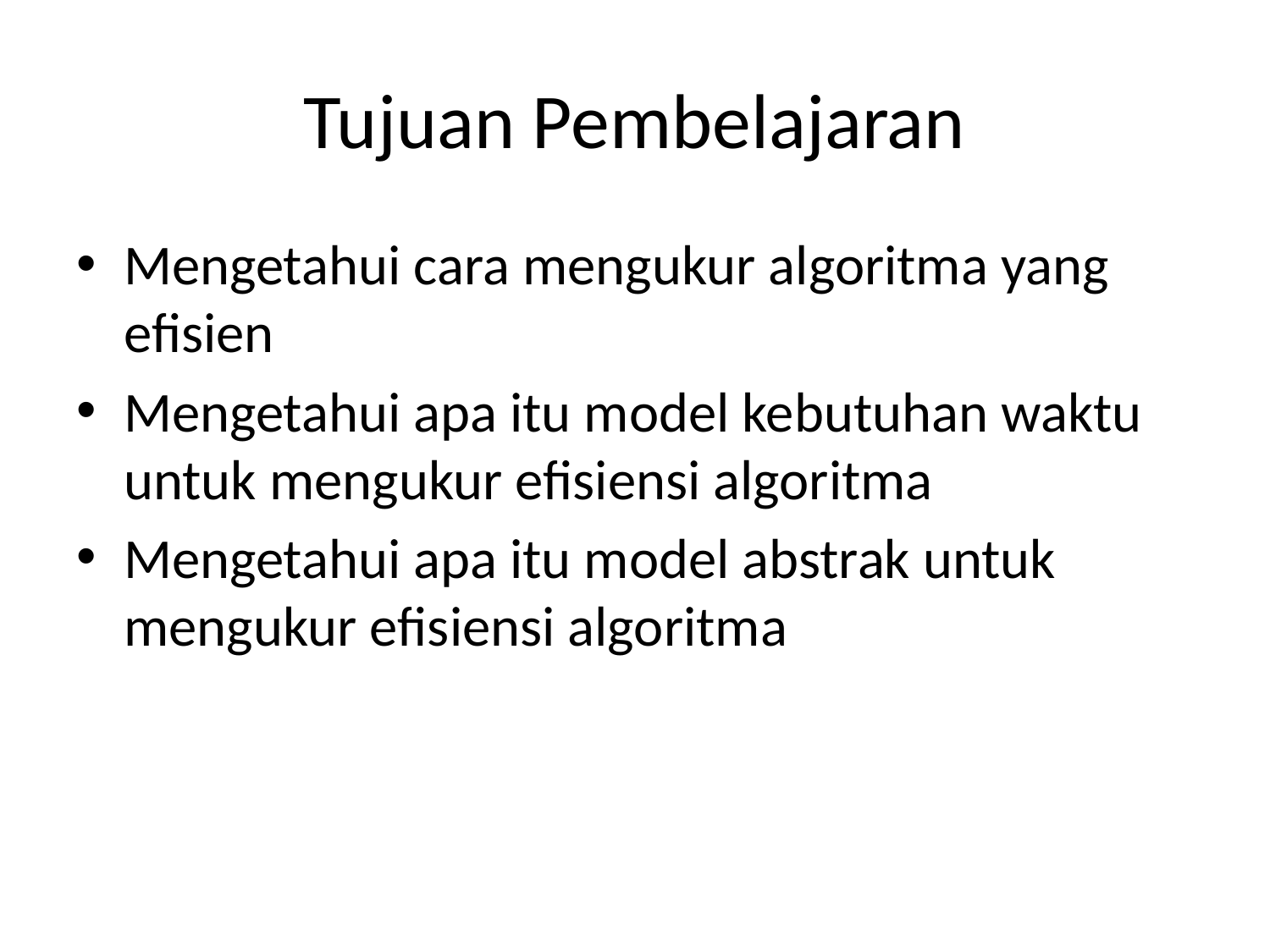

# Tujuan Pembelajaran
Mengetahui cara mengukur algoritma yang efisien
Mengetahui apa itu model kebutuhan waktu untuk mengukur efisiensi algoritma
Mengetahui apa itu model abstrak untuk mengukur efisiensi algoritma